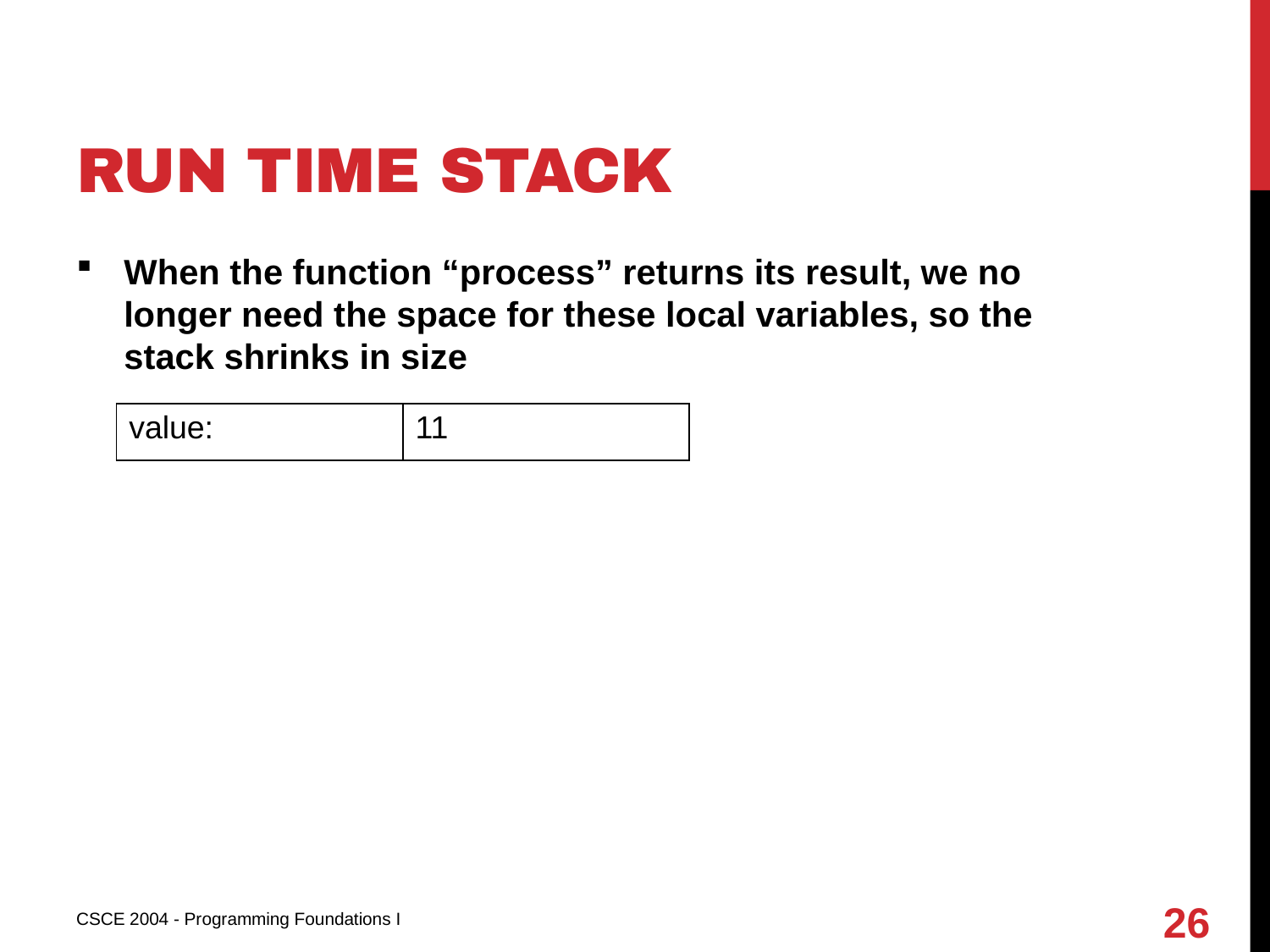

# Run time stack
When the function “process” returns its result, we no longer need the space for these local variables, so the stack shrinks in size

| value: | 11 |
| --- | --- |
26
CSCE 2004 - Programming Foundations I